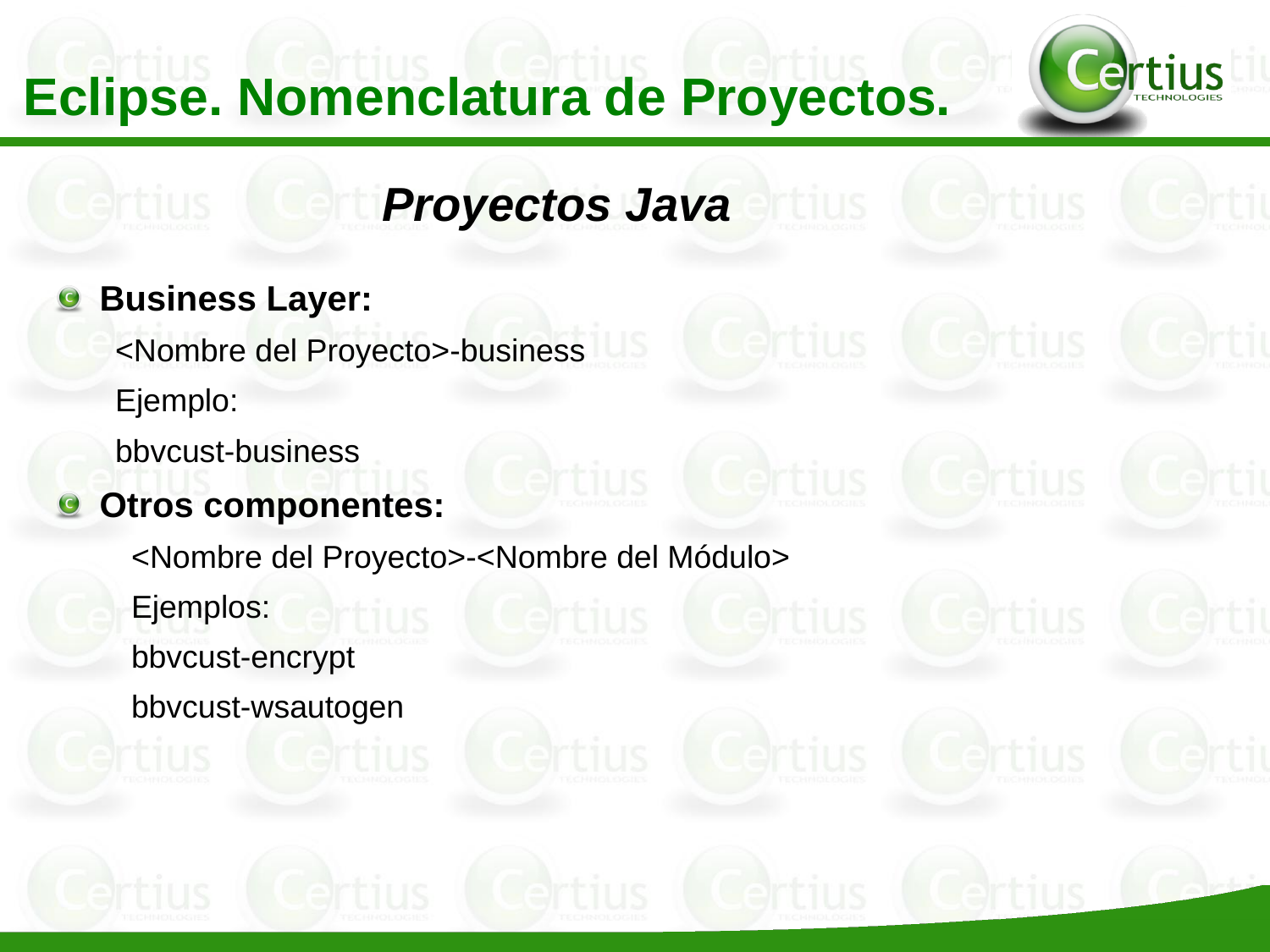

Eclipse. Nomenclatura de Proyectos.
Proyectos Java
Business Layer:
<Nombre del Proyecto>-business
Ejemplo:
bbvcust-business
Otros componentes:
<Nombre del Proyecto>-<Nombre del Módulo>
Ejemplos:
bbvcust-encrypt
bbvcust-wsautogen